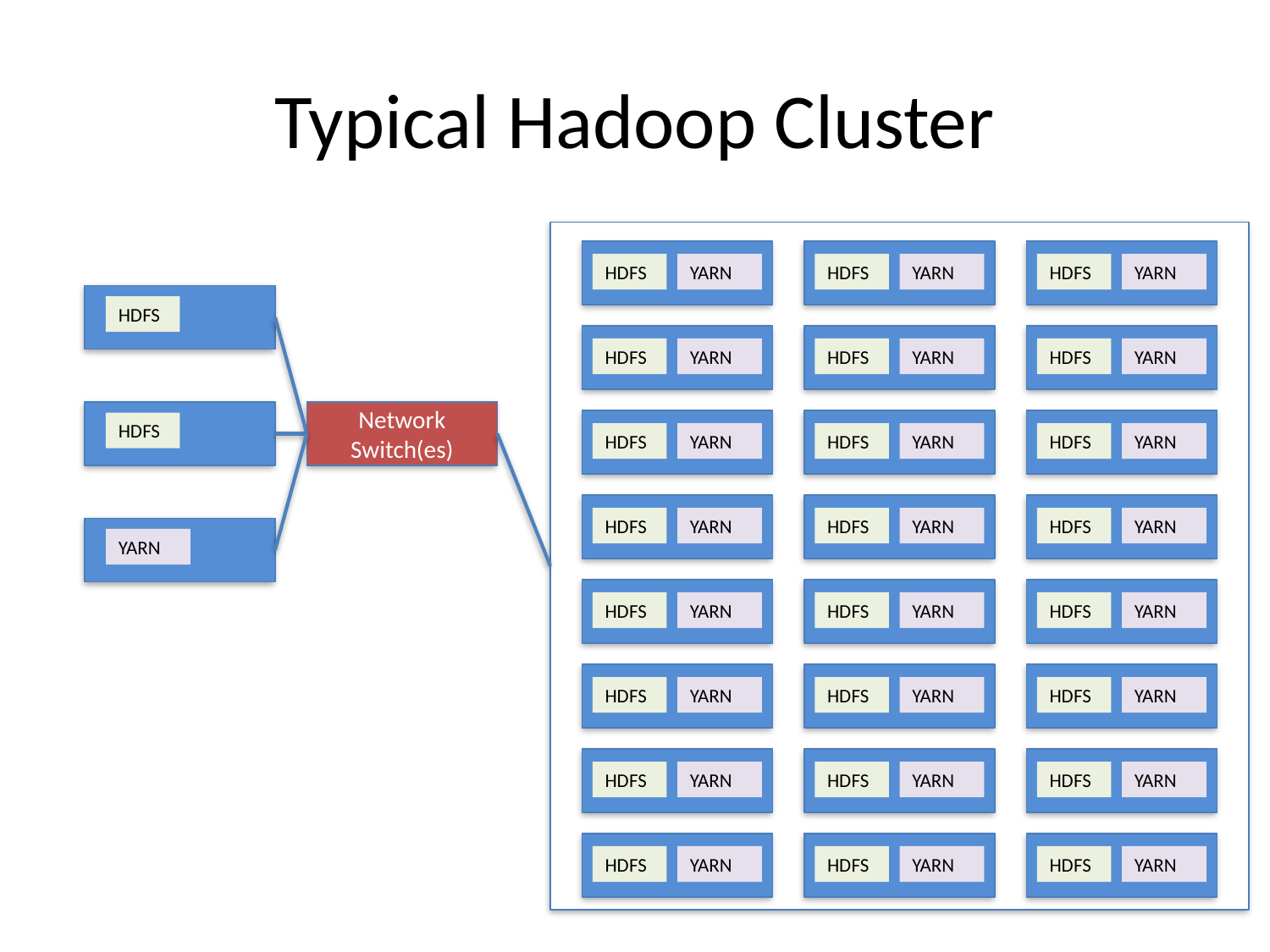

# Typical Hadoop Cluster

HDFS
YARN
HDFS
YARN
HDFS
YARN

HDFS
HDFS
YARN
HDFS
YARN
HDFS
YARN

Network Switch(es)
HDFS
HDFS
YARN
HDFS
YARN
HDFS
YARN
HDFS
YARN
HDFS
YARN
HDFS
YARN

YARN
HDFS
YARN
HDFS
YARN
HDFS
YARN
HDFS
YARN
HDFS
YARN
HDFS
YARN
HDFS
YARN
HDFS
YARN
HDFS
YARN
HDFS
YARN
HDFS
YARN
HDFS
YARN